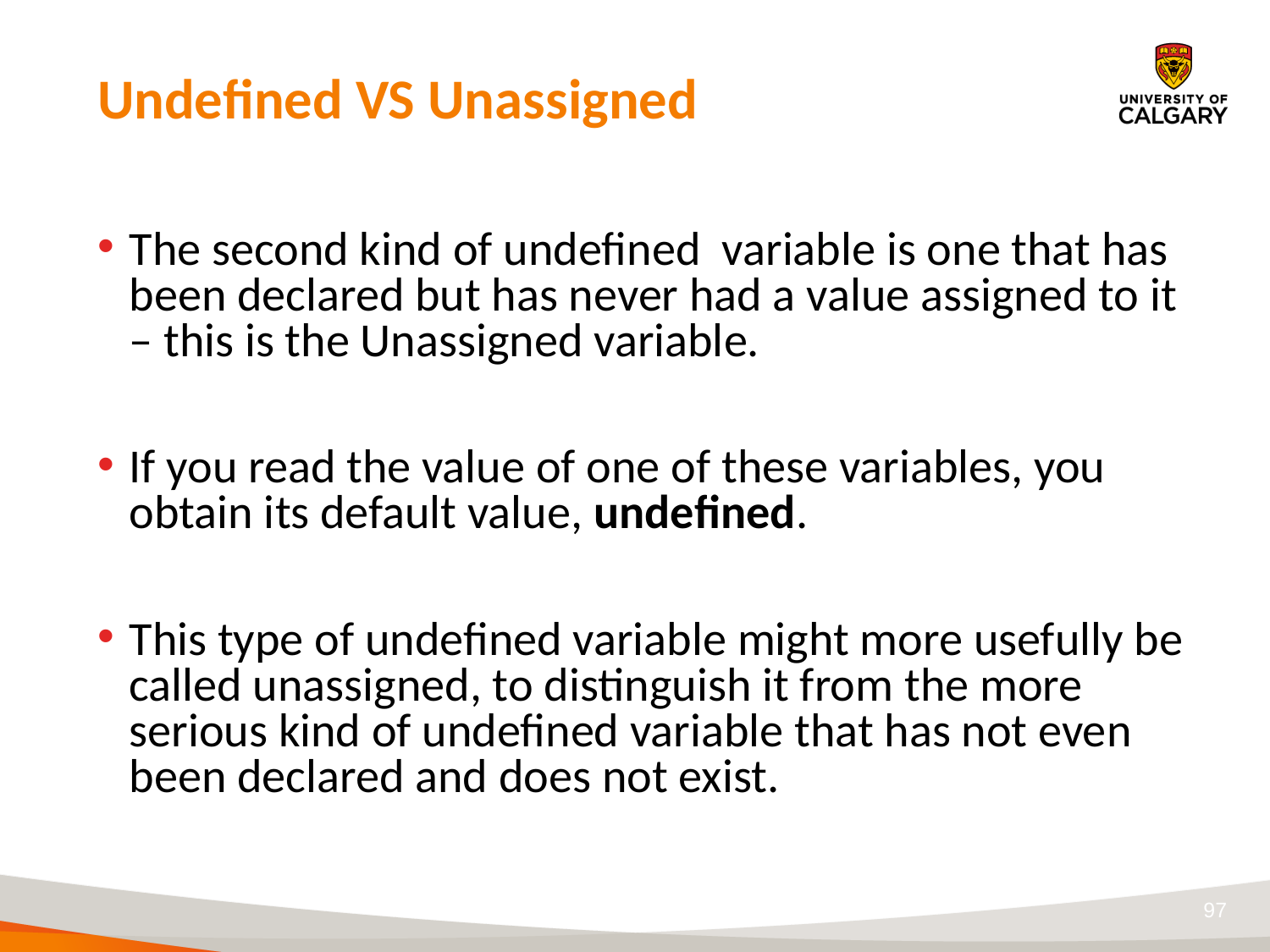

# Undefined VS Unassigned
The second kind of undefined  variable is one that has been declared but has never had a value assigned to it – this is the Unassigned variable.

If you read the value of one of these variables, you obtain its default value, undefined.

This type of undefined variable might more usefully be called unassigned, to distinguish it from the more serious kind of undefined variable that has not even been declared and does not exist.

97